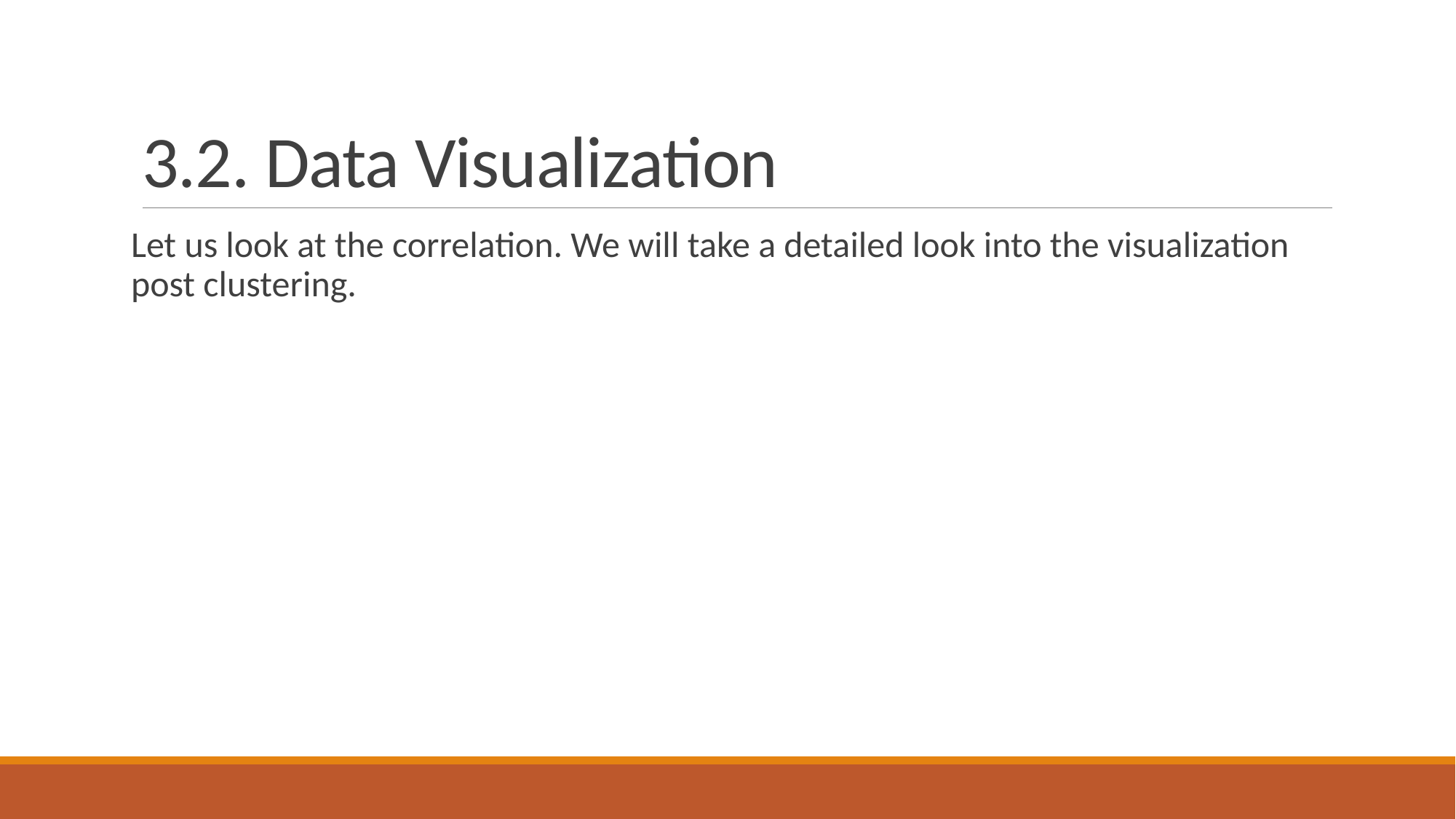

# 3.2. Data Visualization
Let us look at the correlation. We will take a detailed look into the visualization post clustering.